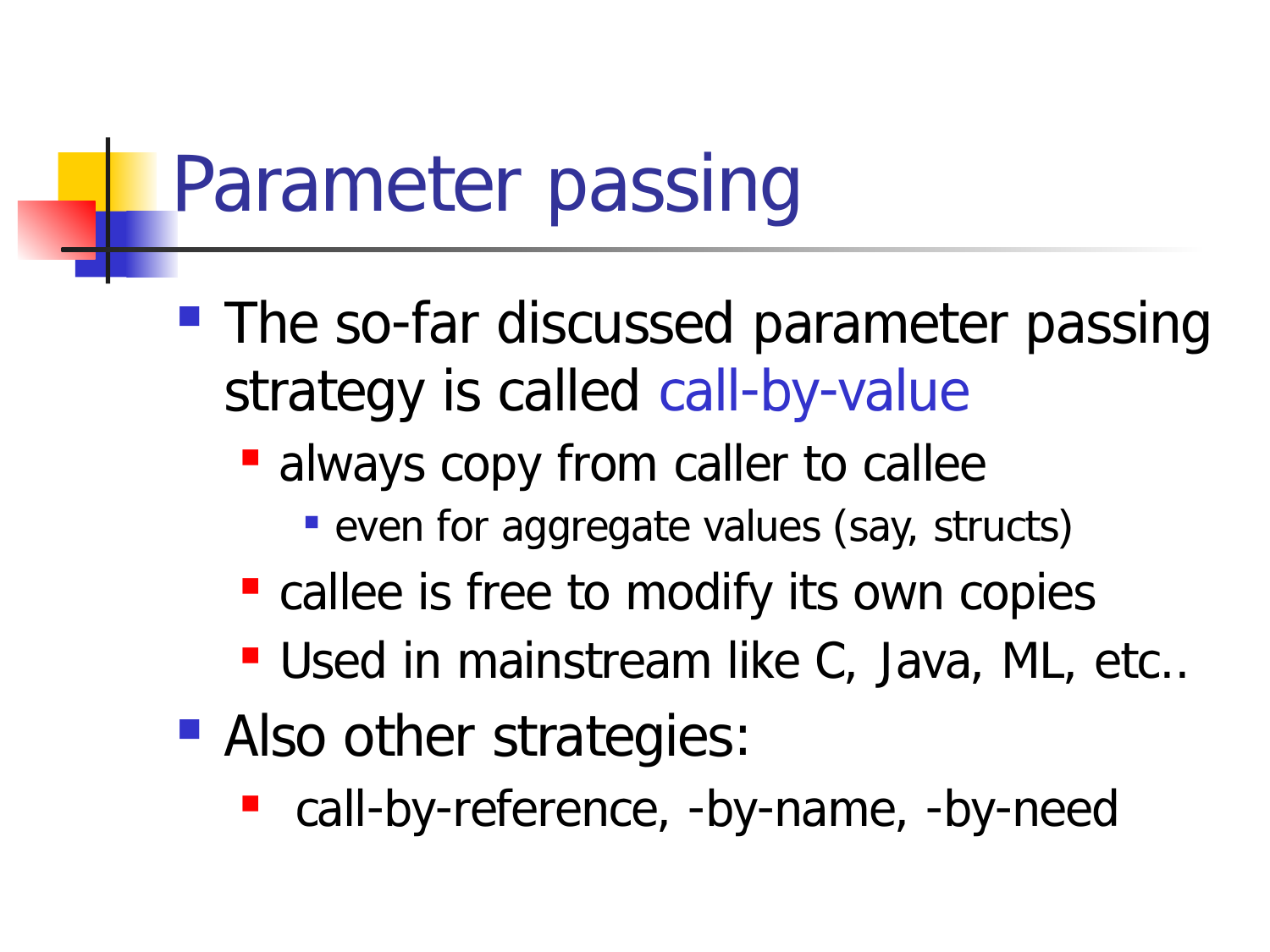

# Parameter passing
The so-far discussed parameter passing strategy is called call-by-value
always copy from caller to callee
even for aggregate values (say, structs)
callee is free to modify its own copies
Used in mainstream like C, Java, ML, etc..
Also other strategies:
 call-by-reference, -by-name, -by-need